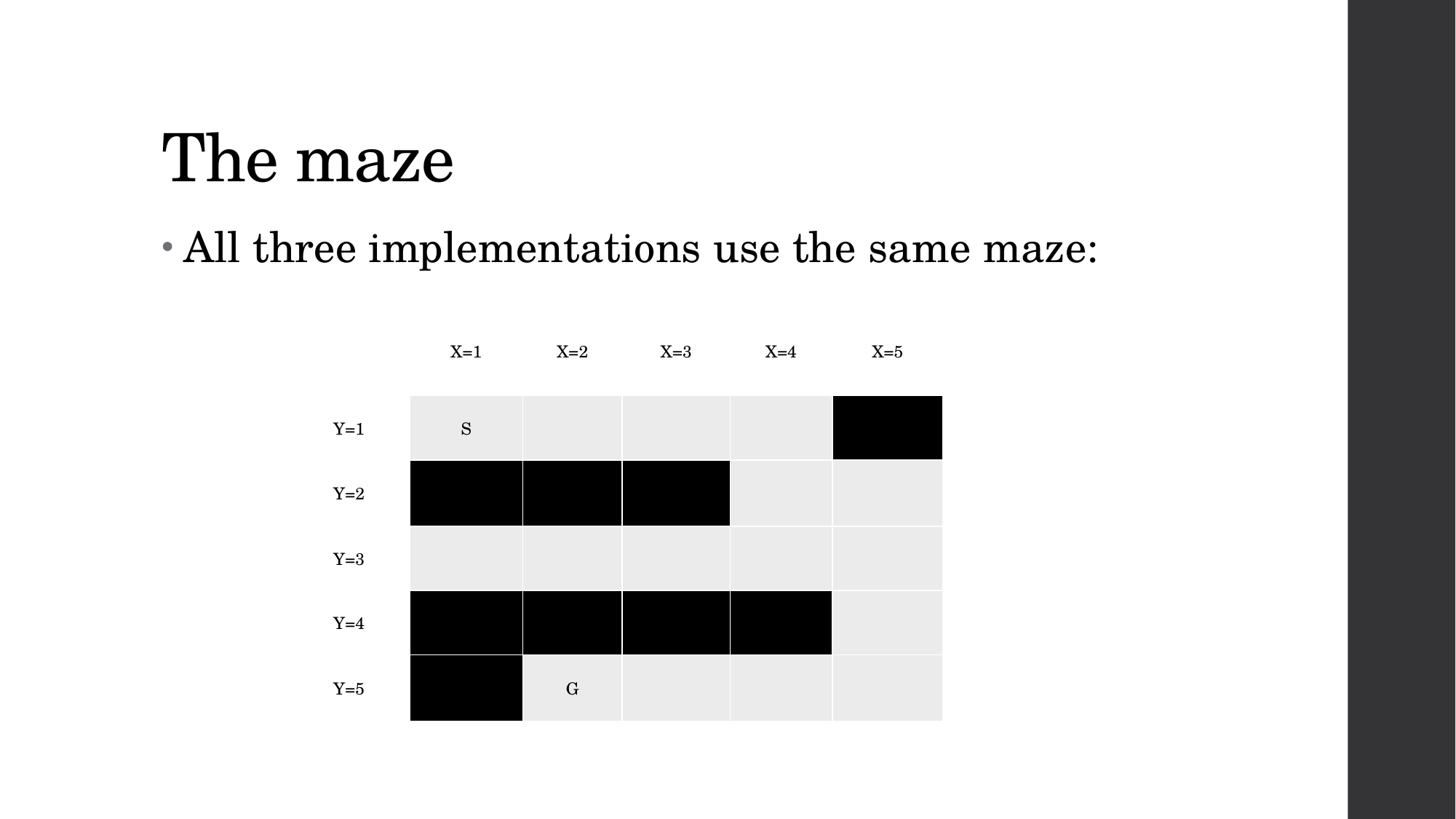

# The maze
All three implementations use the same maze:

|  |  | X=1 | X=2 | X=3 | X=4 | X=5 |
| --- | --- | --- | --- | --- | --- | --- |
|  |  |  |  |  |  |  |
| Y=1 |  | S |  |  |  |  |
| Y=2 |  |  |  |  |  |  |
| Y=3 |  |  |  |  |  |  |
| Y=4 |  |  |  |  |  |  |
| Y=5 |  |  | G |  |  |  |